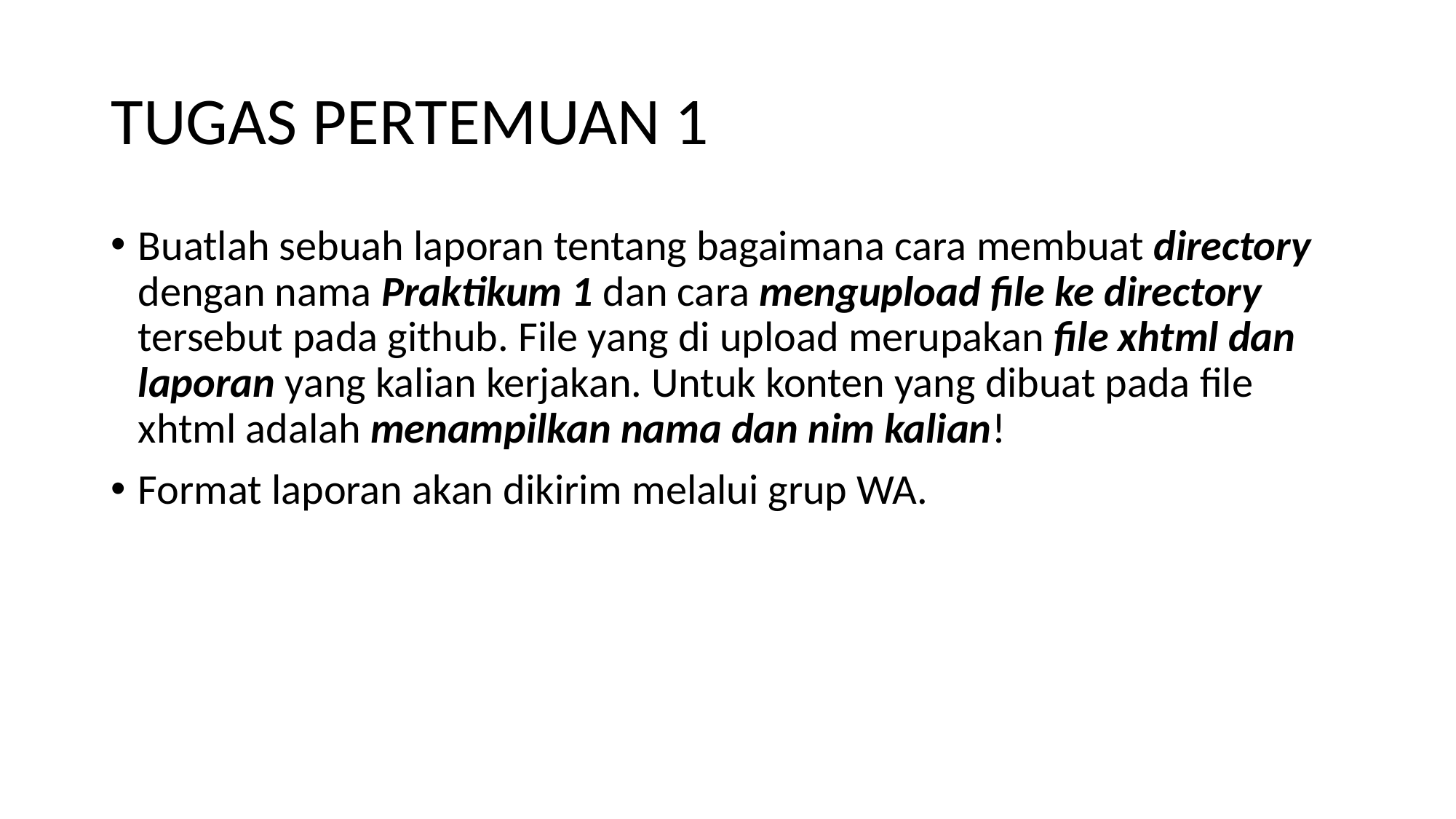

# TUGAS PERTEMUAN 1
Buatlah sebuah laporan tentang bagaimana cara membuat directory dengan nama Praktikum 1 dan cara mengupload file ke directory tersebut pada github. File yang di upload merupakan file xhtml dan laporan yang kalian kerjakan. Untuk konten yang dibuat pada file xhtml adalah menampilkan nama dan nim kalian!
Format laporan akan dikirim melalui grup WA.